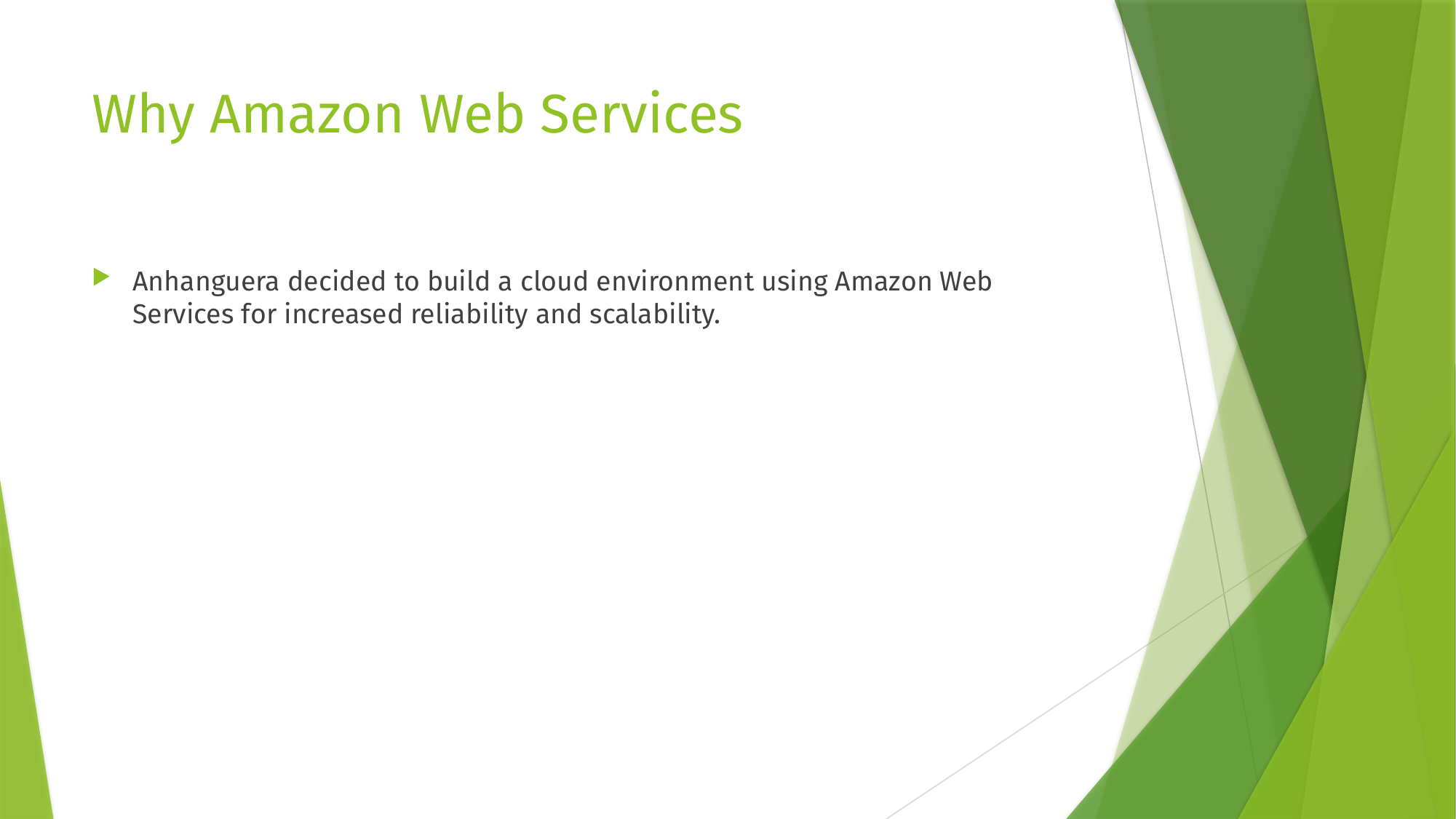

# Why Amazon Web Services
Anhanguera decided to build a cloud environment using Amazon Web Services for increased reliability and scalability.